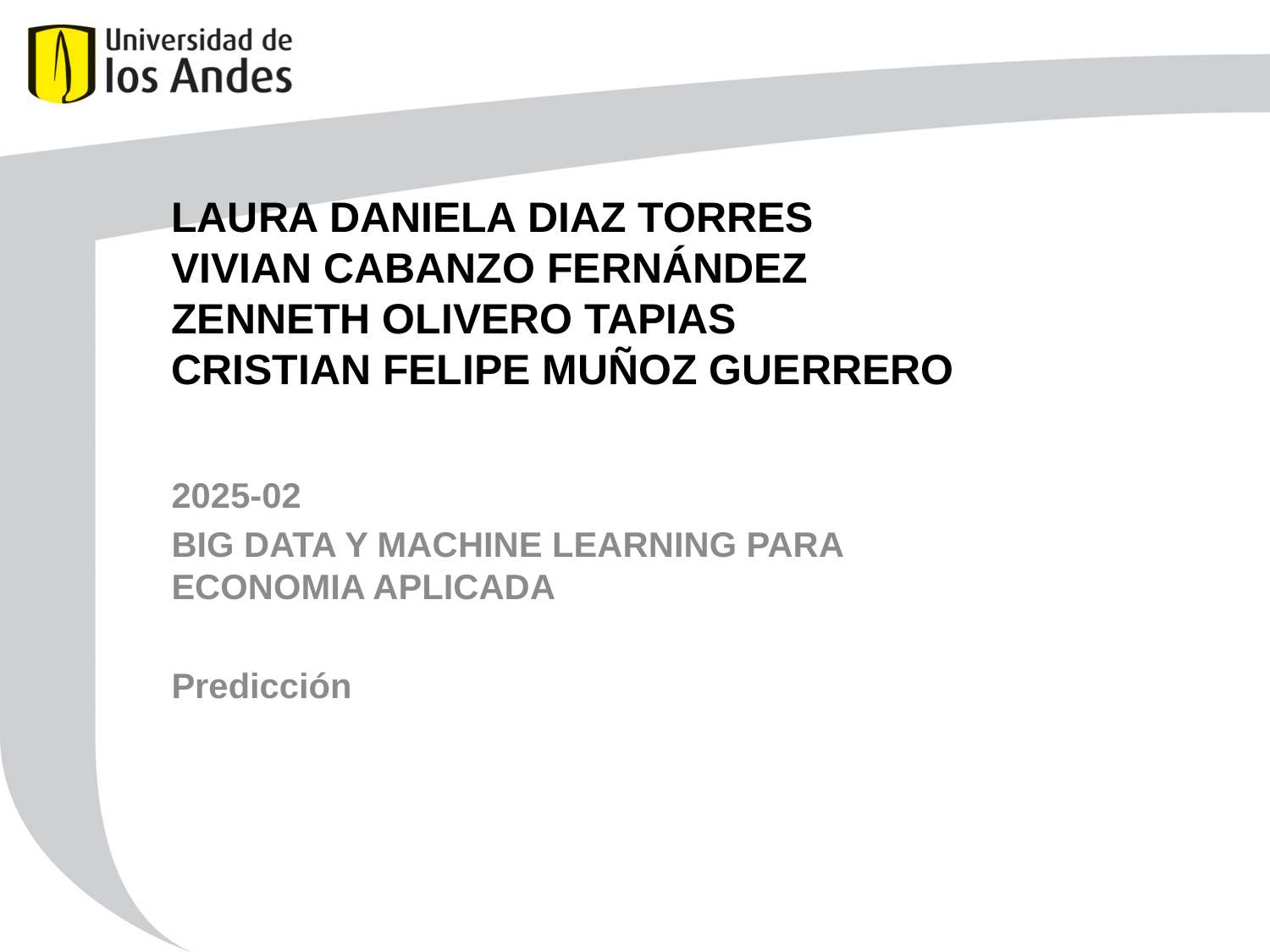

# LAURA DANIELA DIAZ TORRES VIVIAN CABANZO FERNÁNDEZ ZENNETH OLIVERO TAPIAS CRISTIAN FELIPE MUÑOZ GUERRERO
2025-02
BIG DATA Y MACHINE LEARNING PARA ECONOMIA APLICADA

Predicción